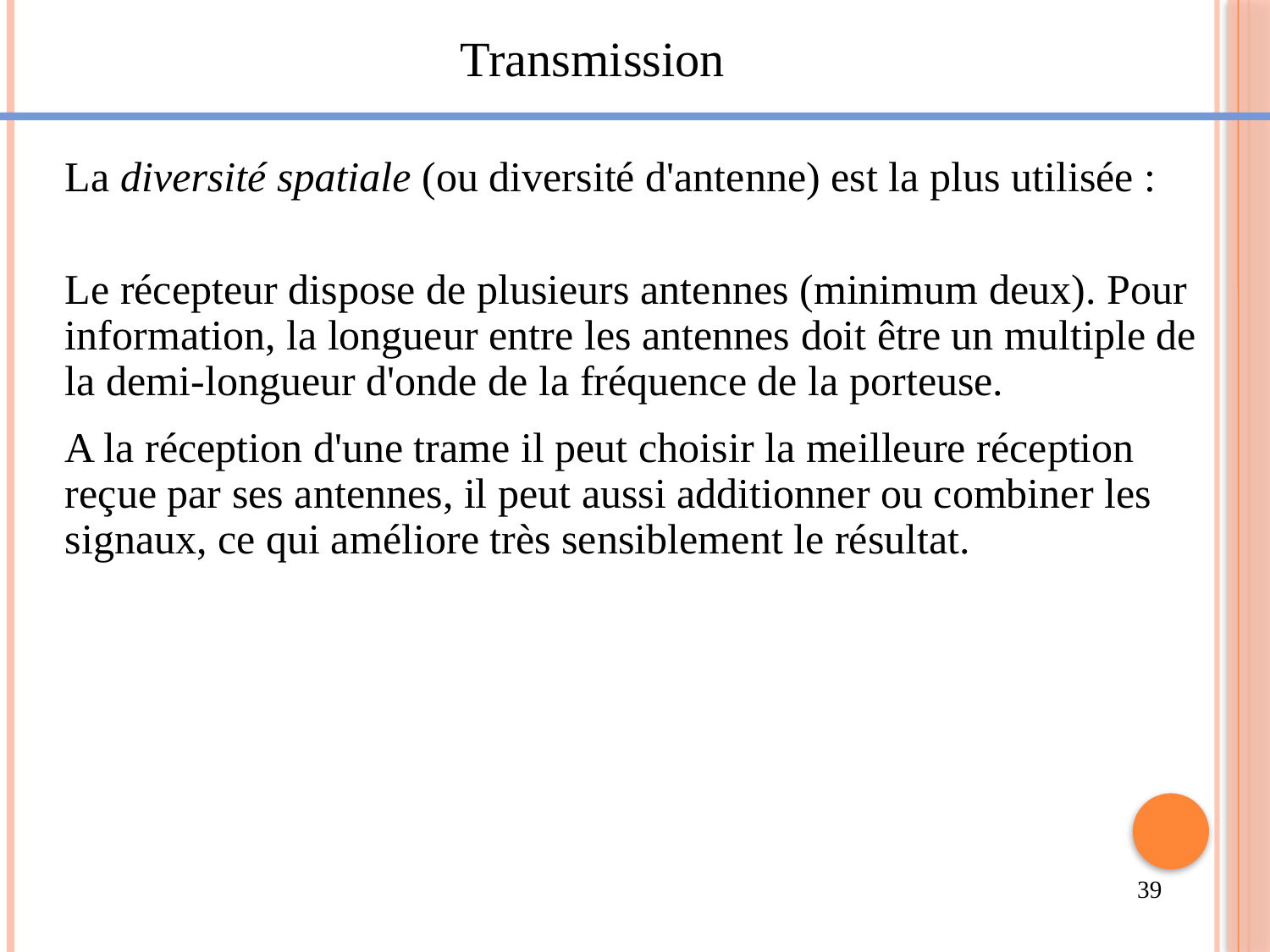

Transmission

La diversité spatiale (ou diversité d'antenne) est la plus utilisée :
Le récepteur dispose de plusieurs antennes (minimum deux). Pour information, la longueur entre les antennes doit être un multiple de la demi-longueur d'onde de la fréquence de la porteuse.
A la réception d'une trame il peut choisir la meilleure réception reçue par ses antennes, il peut aussi additionner ou combiner les signaux, ce qui améliore très sensiblement le résultat.
39
39